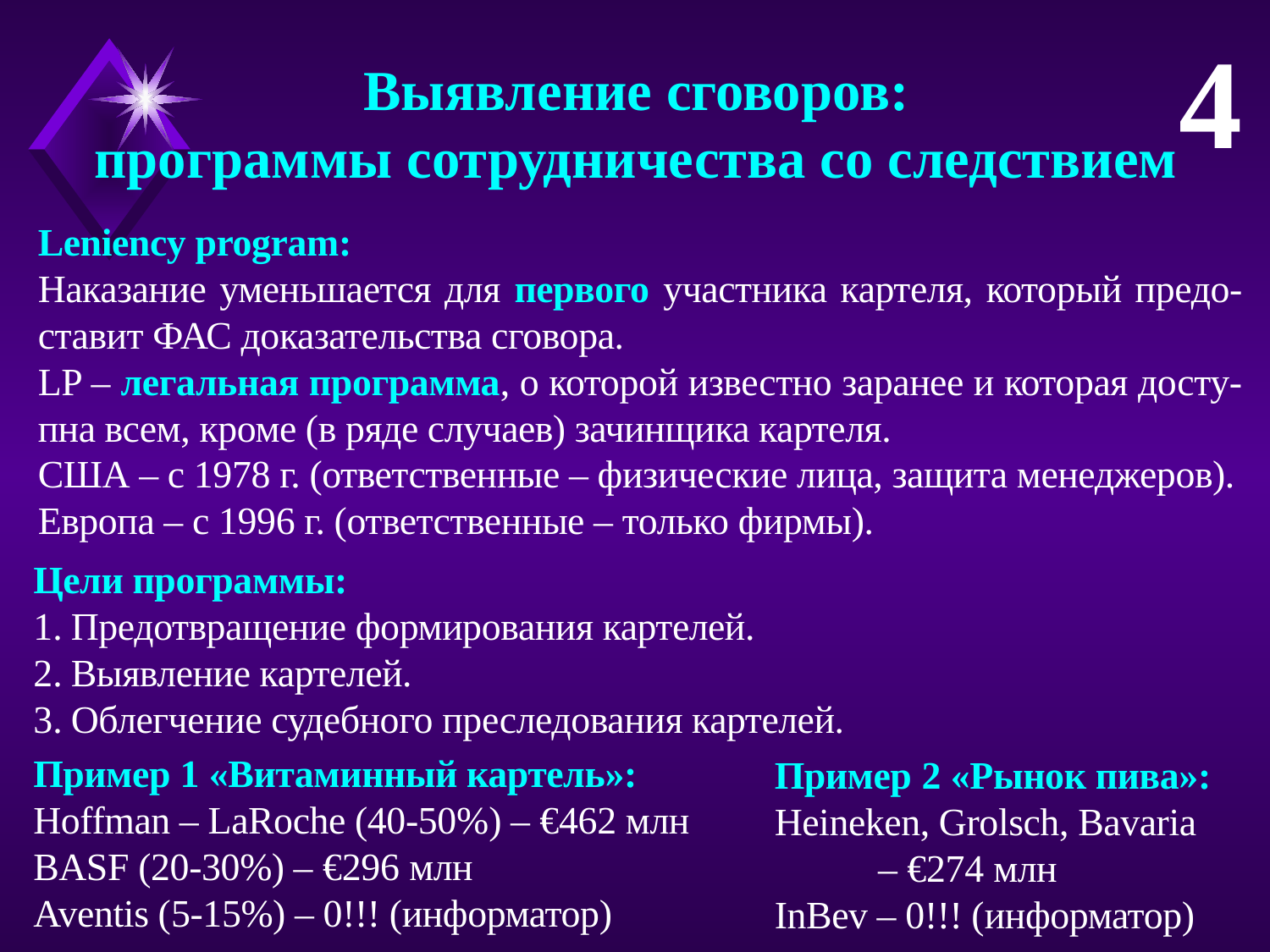

4
Выявление сговоров:
программы сотрудничества со следствием
Leniency program:
Наказание уменьшается для первого участника картеля, который предо-ставит ФАС доказательства сговора.
LP – легальная программа, о которой известно заранее и которая досту-пна всем, кроме (в ряде случаев) зачинщика картеля.
США – с 1978 г. (ответственные – физические лица, защита менеджеров).
Европа – с 1996 г. (ответственные – только фирмы).
Цели программы:
Предотвращение формирования картелей.
Выявление картелей.
Облегчение судебного преследования картелей.
Пример 1 «Витаминный картель»:
Hoffman – LaRoche (40-50%) – €462 млн
BASF (20-30%) – €296 млн
Aventis (5-15%) – 0!!! (информатор)
Пример 2 «Рынок пива»:
Heineken, Grolsch, Bavaria
           – €274 млн
InBev – 0!!! (информатор)